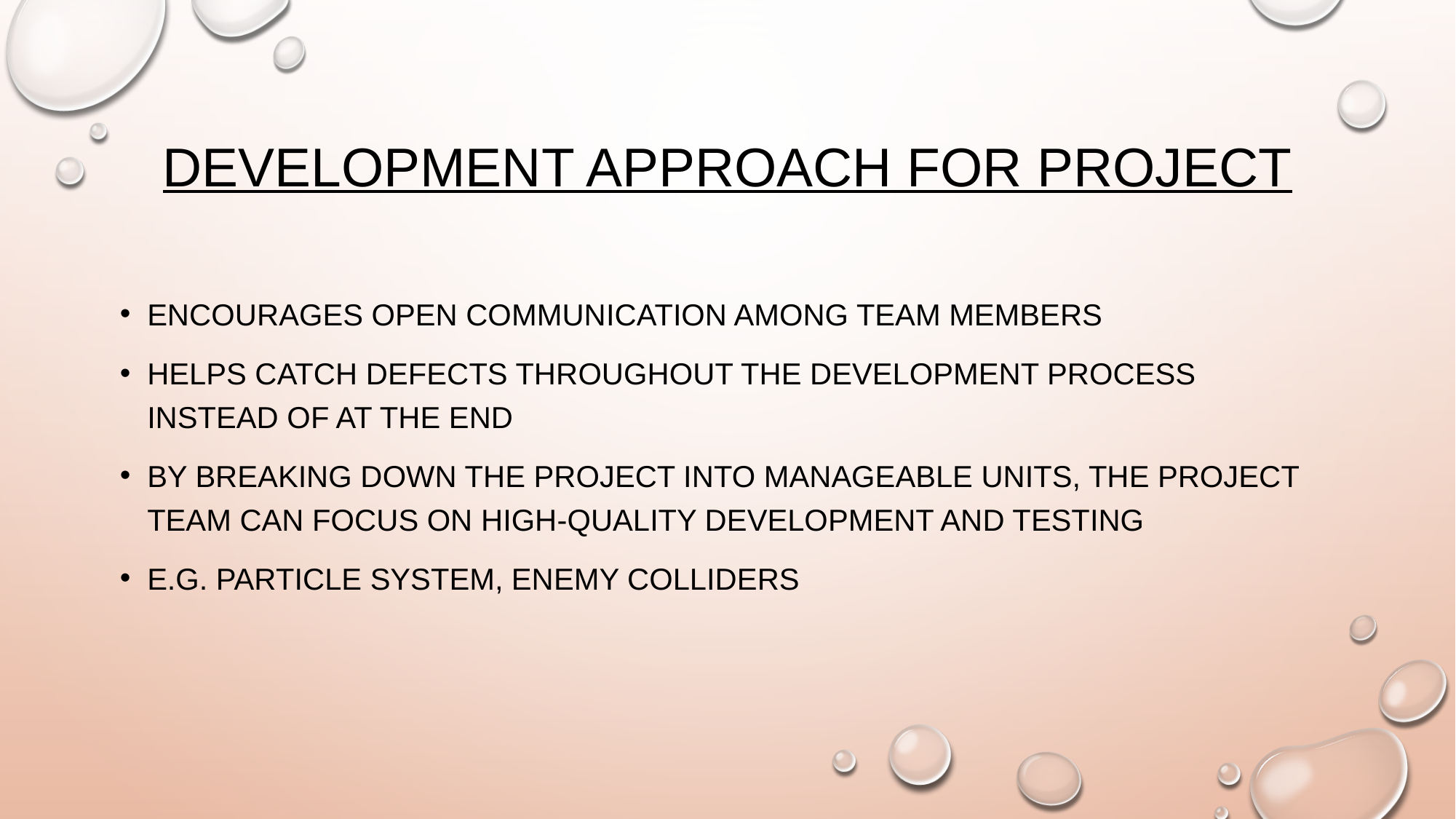

# Development Approach for Project
Encourages open communication among team members
Helps catch defects throughout the development process instead of at the end
By breaking down the project into manageable units, the project team can focus on high-quality development and testing
E.g. particle system, enemy colliders